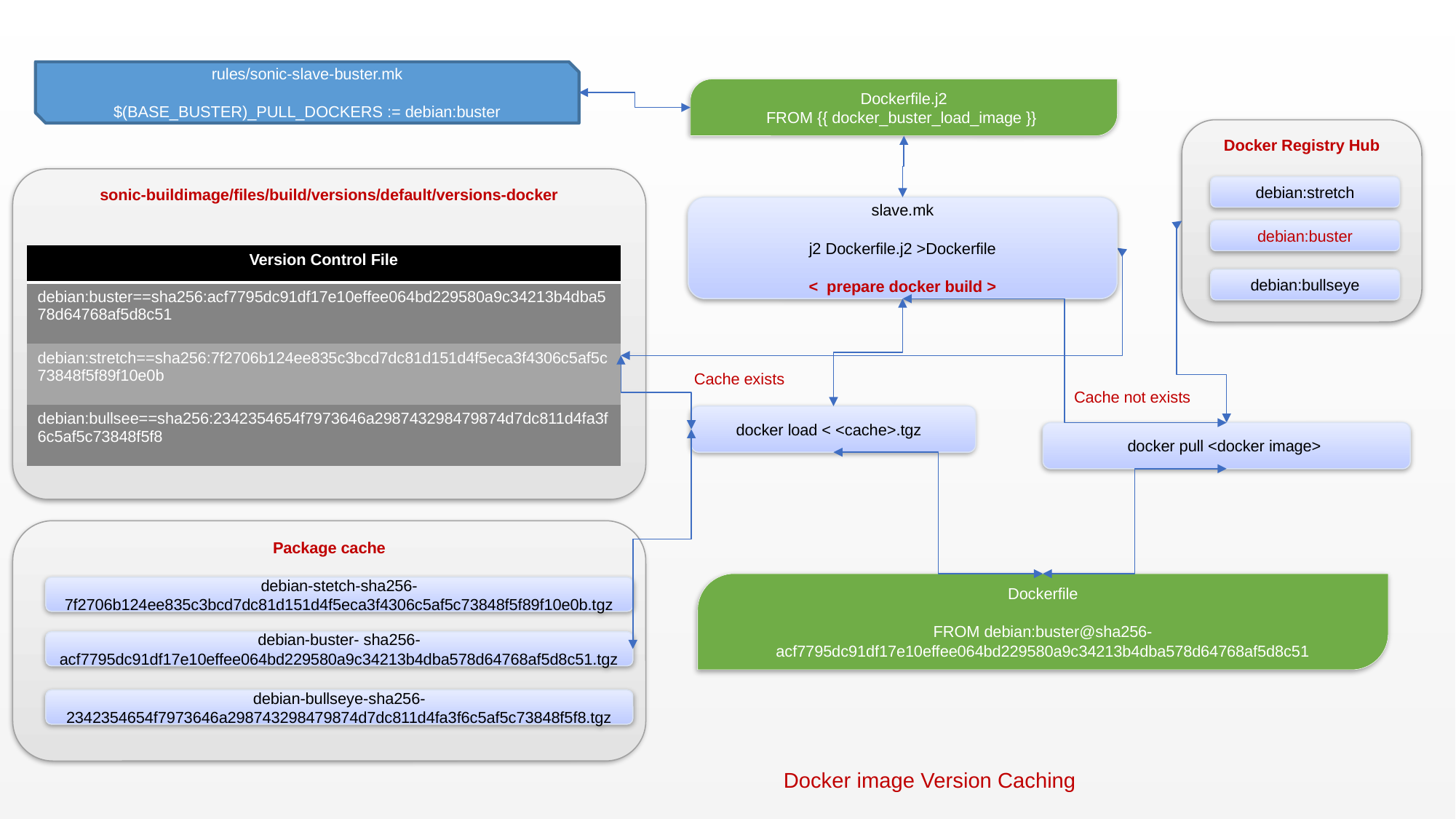

rules/sonic-slave-buster.mk

$(BASE_BUSTER)_PULL_DOCKERS := debian:buster
Dockerfile.j2
FROM {{ docker_buster_load_image }}
Docker Registry Hub
debian:stretch
debian:buster
debian:bullseye
sonic-buildimage/files/build/versions/default/versions-docker
slave.mk

j2 Dockerfile.j2 >Dockerfile

<  prepare docker build >
| Version Control File |
| --- |
| debian:buster==sha256:acf7795dc91df17e10effee064bd229580a9c34213b4dba578d64768af5d8c51 |
| debian:stretch==sha256:7f2706b124ee835c3bcd7dc81d151d4f5eca3f4306c5af5c73848f5f89f10e0b |
| debian:bullsee==sha256:2342354654f7973646a298743298479874d7dc811d4fa3f6c5af5c73848f5f8 |
Cache exists
Cache not exists
docker load < <cache>.tgz
docker pull <docker image>
Package cache
debian-stetch-sha256-7f2706b124ee835c3bcd7dc81d151d4f5eca3f4306c5af5c73848f5f89f10e0b.tgz
debian-buster- sha256-acf7795dc91df17e10effee064bd229580a9c34213b4dba578d64768af5d8c51.tgz
debian-bullseye-sha256-2342354654f7973646a298743298479874d7dc811d4fa3f6c5af5c73848f5f8.tgz
Dockerfile

FROM debian:buster@sha256-acf7795dc91df17e10effee064bd229580a9c34213b4dba578d64768af5d8c51
Docker image Version Caching